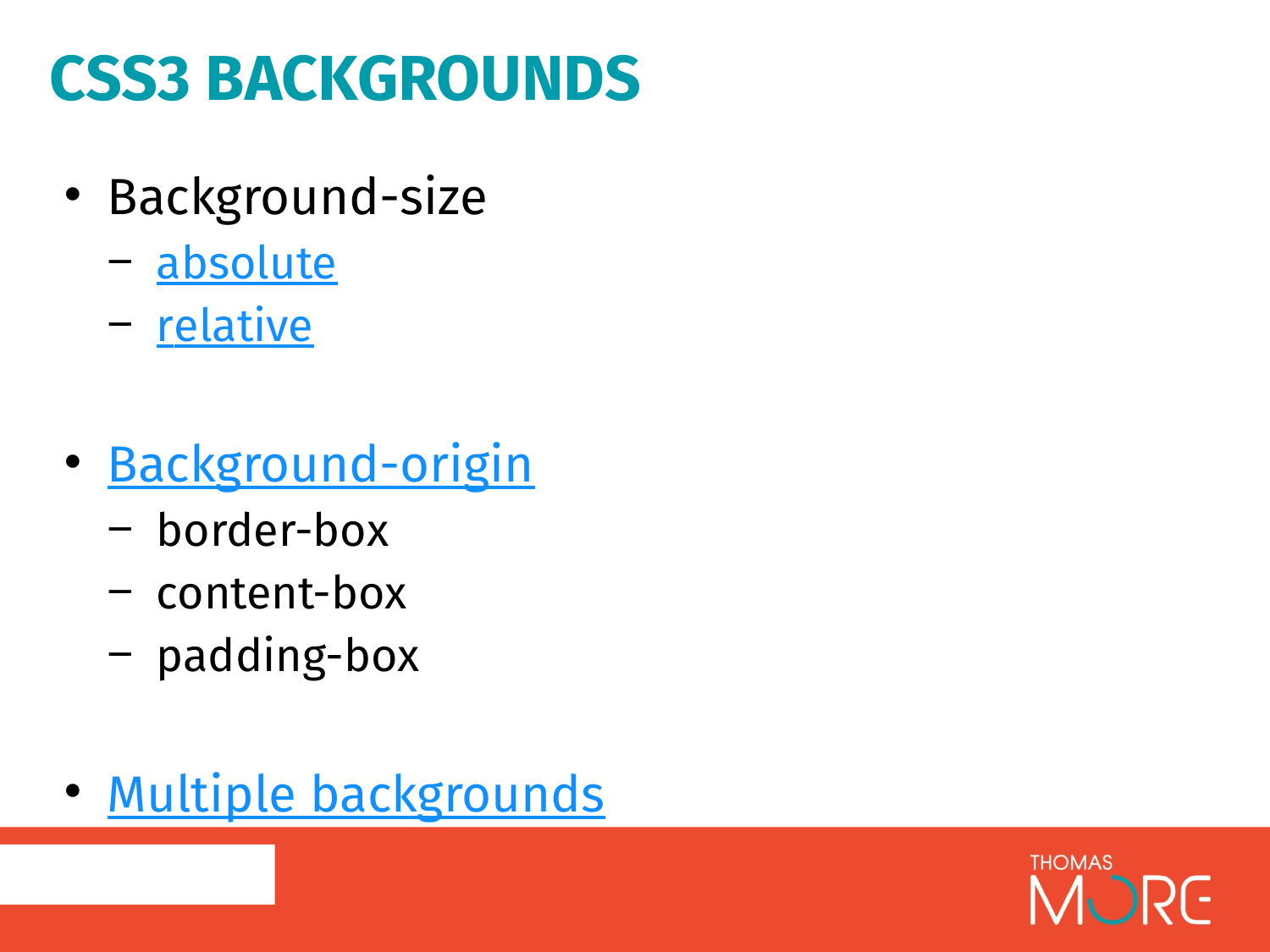

# CSS3 backgrounds
Background-size
absolute
relative

Background-origin
border-box
content-box
padding-box

Multiple backgrounds